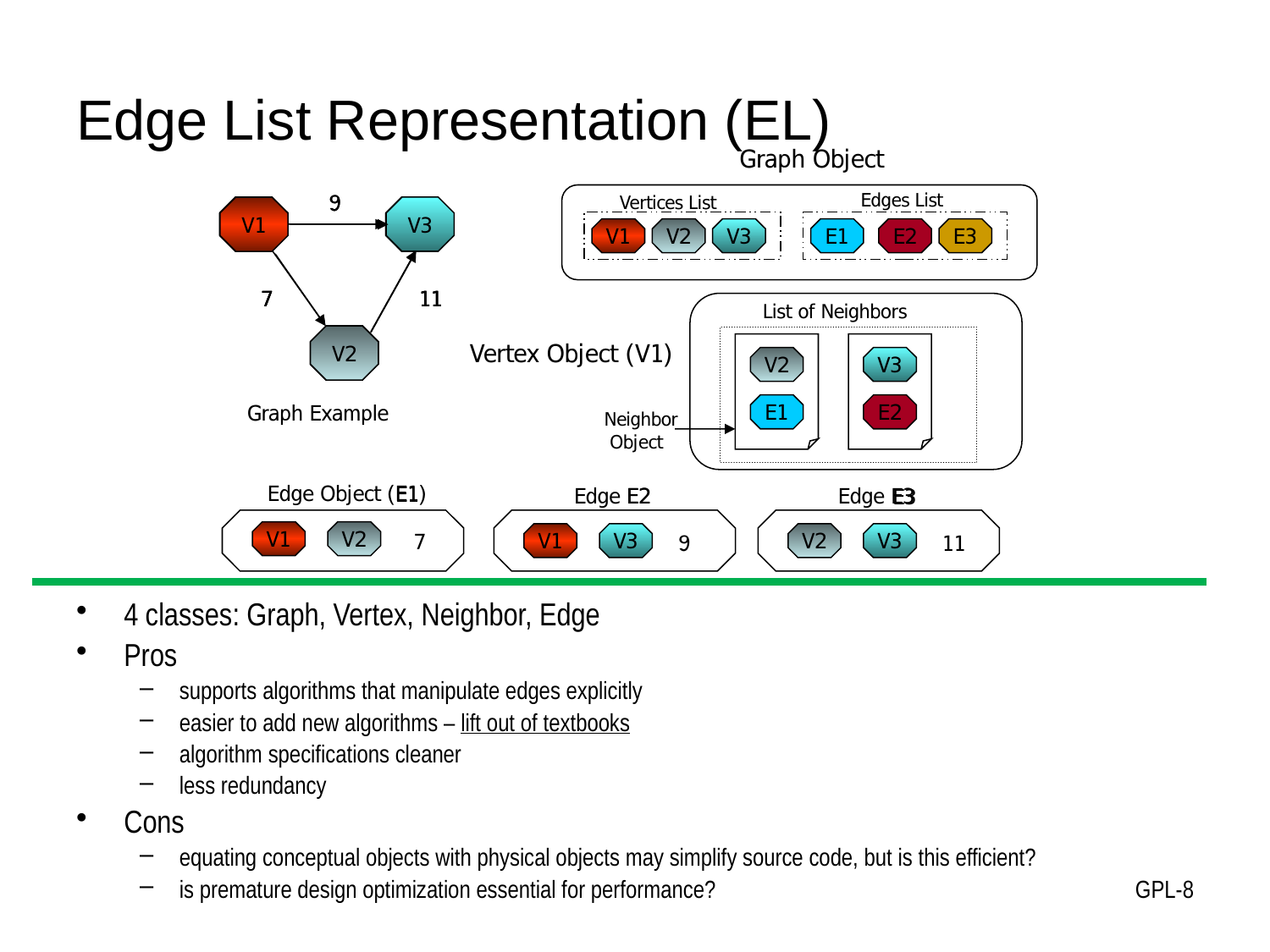

# Edge List Representation (EL)
Graph Object
Edges List
9
9

Vertices List
V3
V3
V1
V3
V1
V1
V1
V1

V1
V2
V3
E1
E2
E3

11
11
7
7
11
7

List of Neighbors
V2
V2
V2

Vertex Object (V1)

V2
V3
Graph Example
E1
E2
Neighbor
 Object

Edge Object (E1)
E1
Edge E2
E2
Edge E3
E3

V1
V2

7
V1
V3
V2
V3
9
11
4 classes: Graph, Vertex, Neighbor, Edge
Pros
supports algorithms that manipulate edges explicitly
easier to add new algorithms – lift out of textbooks
algorithm specifications cleaner
less redundancy
Cons
equating conceptual objects with physical objects may simplify source code, but is this efficient?
is premature design optimization essential for performance?

GPL-8